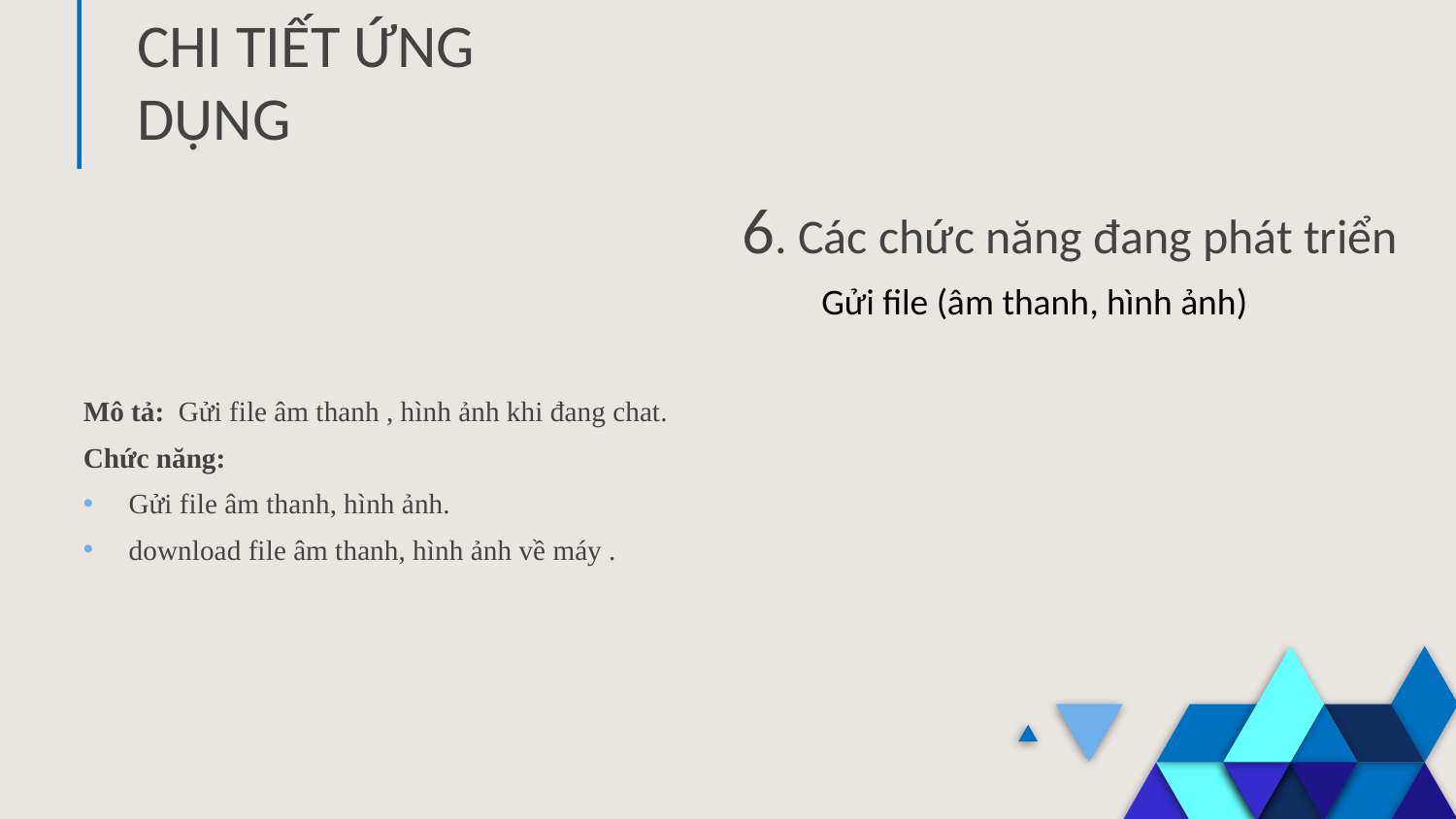

# CHI TIẾT ỨNG DỤNG
6. Các chức năng đang phát triển
Gửi file (âm thanh, hình ảnh)
Mô tả:  Gửi file âm thanh , hình ảnh khi đang chat.
Chức năng:
Gửi file âm thanh, hình ảnh.
download file âm thanh, hình ảnh về máy .